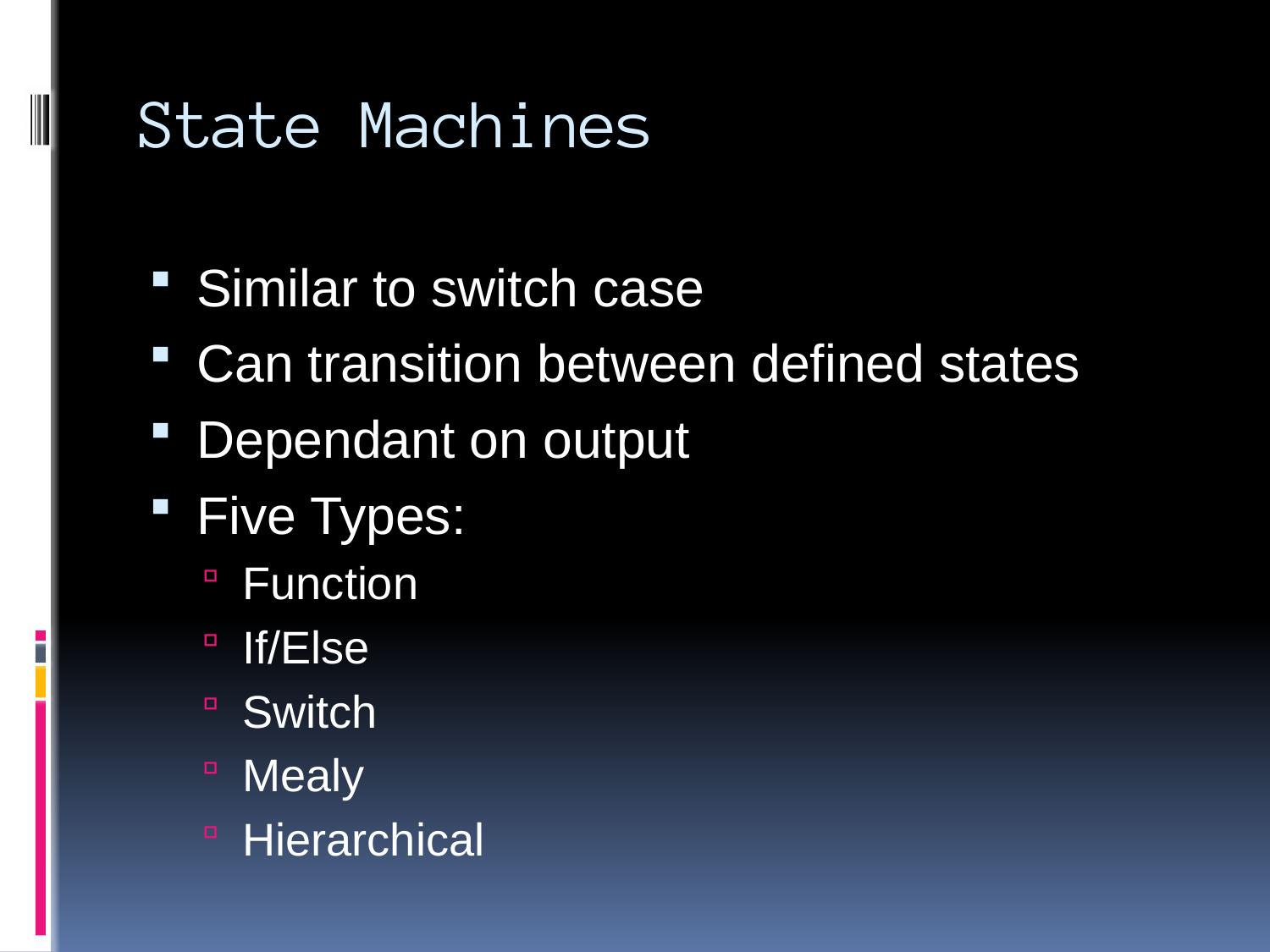

# State Machines
Similar to switch case
Can transition between defined states
Dependant on output
Five Types:
Function
If/Else
Switch
Mealy
Hierarchical